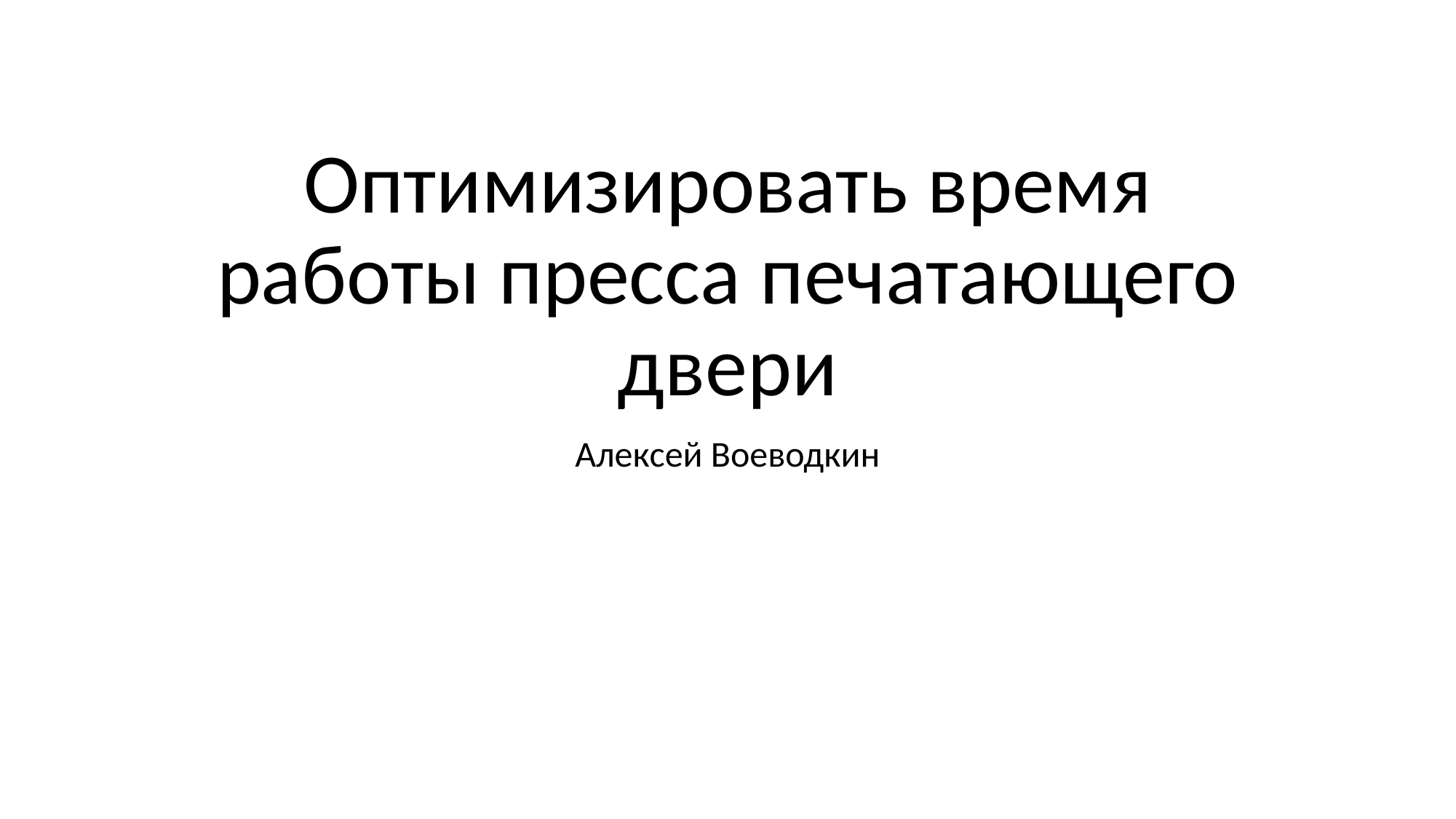

# Оптимизировать время работы пресса печатающего двери
Алексей Воеводкин